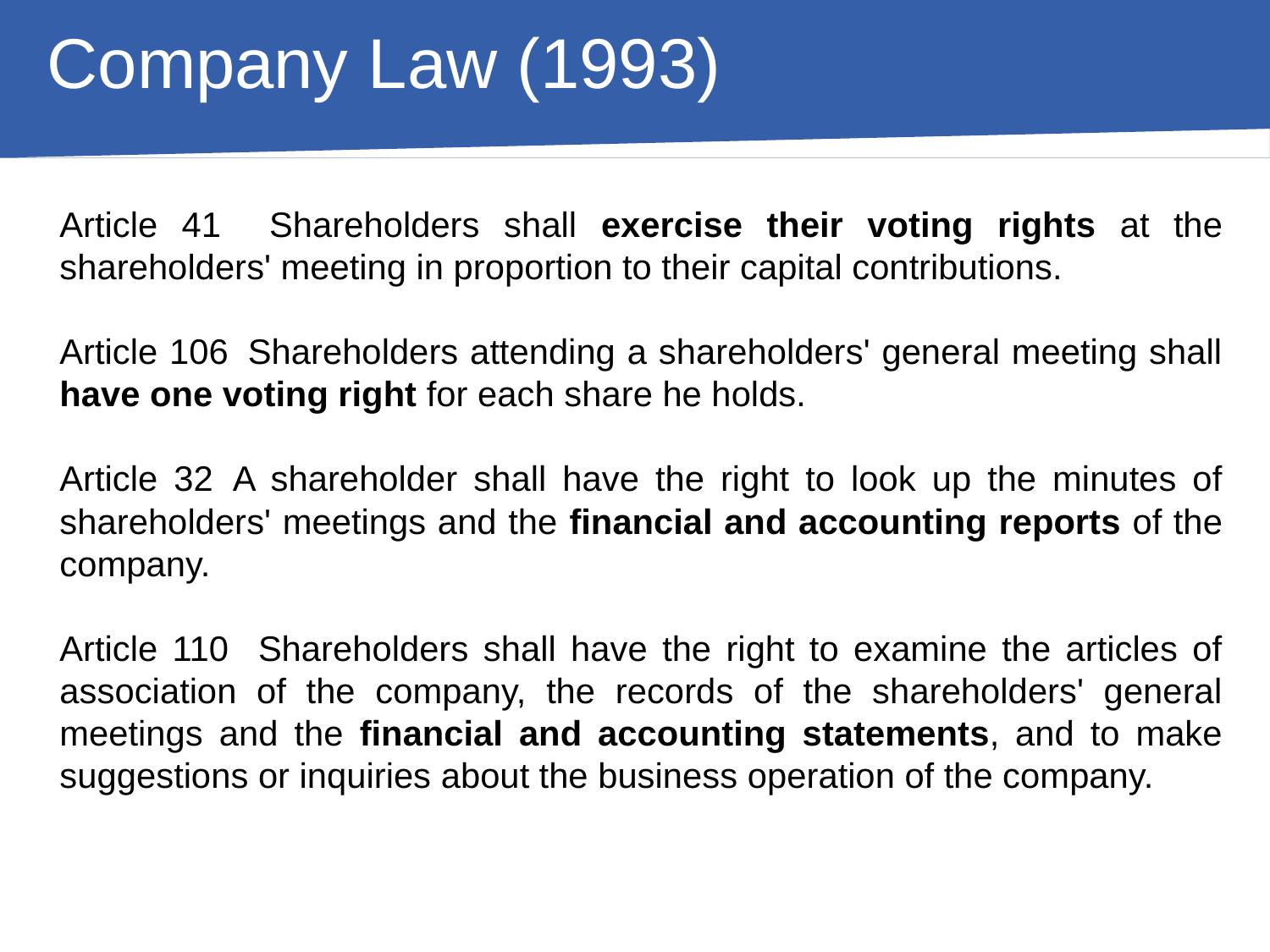

Company Law (1993)
Article 41  Shareholders shall exercise their voting rights at the shareholders' meeting in proportion to their capital contributions.

Article 106  Shareholders attending a shareholders' general meeting shall have one voting right for each share he holds.

Article 32  A shareholder shall have the right to look up the minutes of shareholders' meetings and the financial and accounting reports of the company.

Article 110  Shareholders shall have the right to examine the articles of association of the company, the records of the shareholders' general meetings and the financial and accounting statements, and to make suggestions or inquiries about the business operation of the company.